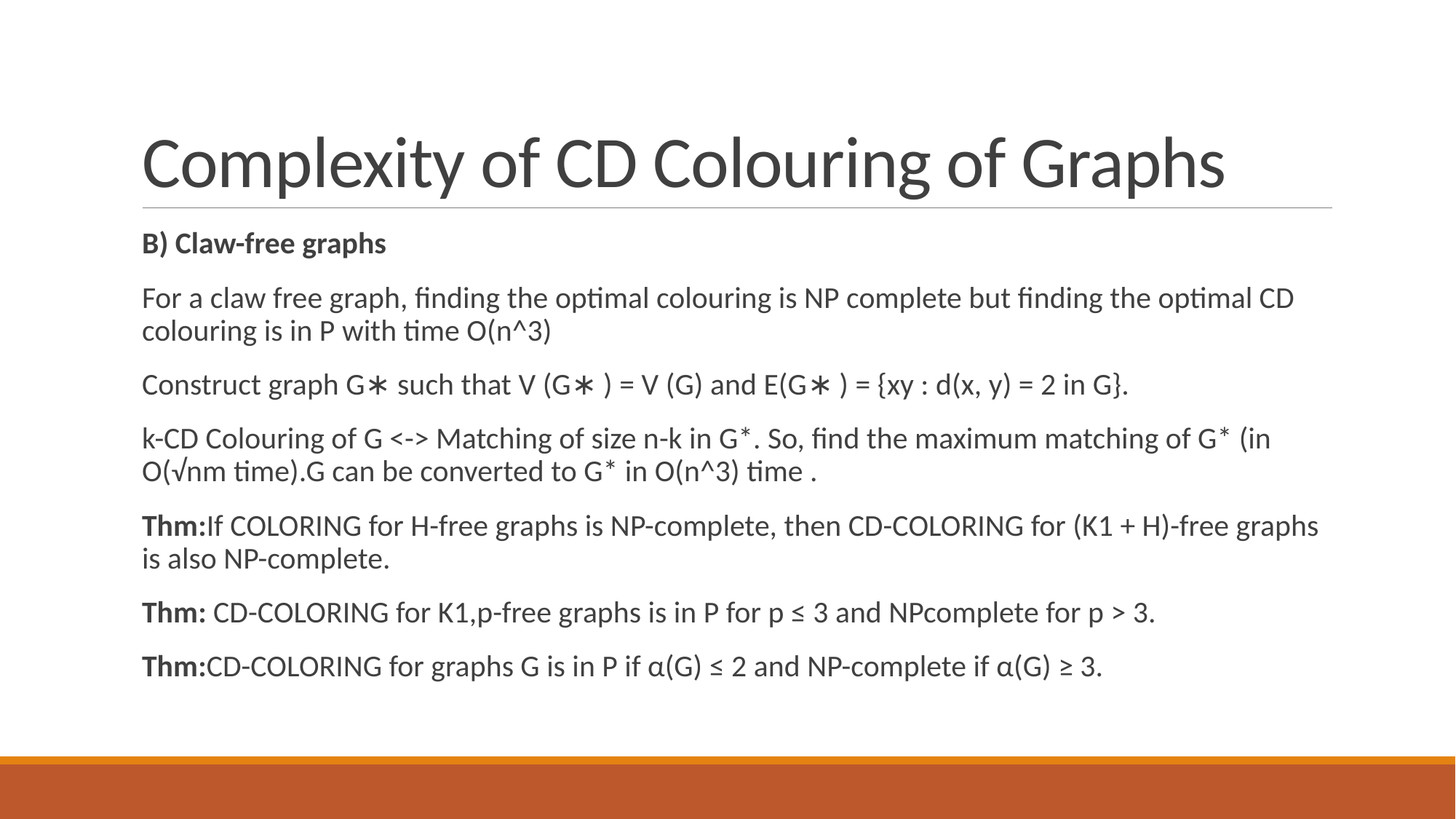

# Complexity of CD Colouring of Graphs
B) Claw-free graphs
For a claw free graph, finding the optimal colouring is NP complete but finding the optimal CD colouring is in P with time O(n^3)
Construct graph G∗ such that V (G∗ ) = V (G) and E(G∗ ) = {xy : d(x, y) = 2 in G}.
k-CD Colouring of G <-> Matching of size n-k in G*. So, find the maximum matching of G* (in   O(√nm time).G can be converted to G* in O(n^3) time .
Thm:If COLORING for H-free graphs is NP-complete, then CD-COLORING for (K1 + H)-free graphs is also NP-complete.
Thm: CD-COLORING for K1,p-free graphs is in P for p ≤ 3 and NPcomplete for p > 3.
Thm:CD-COLORING for graphs G is in P if α(G) ≤ 2 and NP-complete if α(G) ≥ 3.